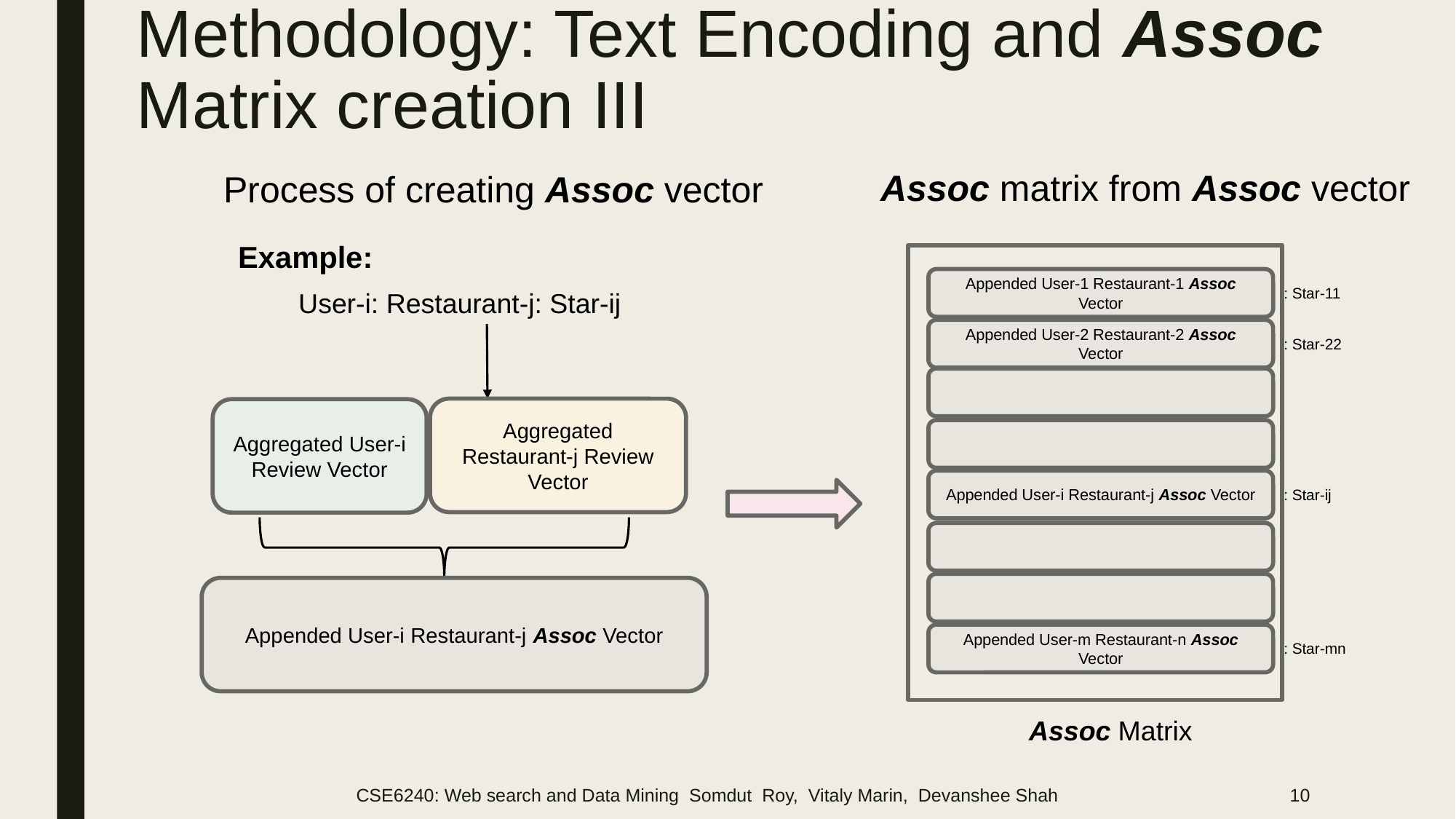

# Methodology: Text Encoding and Assoc Matrix creation III
Assoc matrix from Assoc vector
Process of creating Assoc vector
Example:

Appended User-1 Restaurant-1 Assoc Vector
: Star-11
User-i: Restaurant-j: Star-ij
Appended User-2 Restaurant-2 Assoc Vector
: Star-22

Aggregated Restaurant-j Review Vector
Aggregated User-i Review Vector

Appended User-i Restaurant-j Assoc Vector

: Star-ij

Appended User-i Restaurant-j Assoc Vector
Appended User-m Restaurant-n Assoc Vector
: Star-mn
Assoc Matrix
CSE6240: Web search and Data Mining  Somdut  Roy,  Vitaly Marin,  Devanshee Shah
10